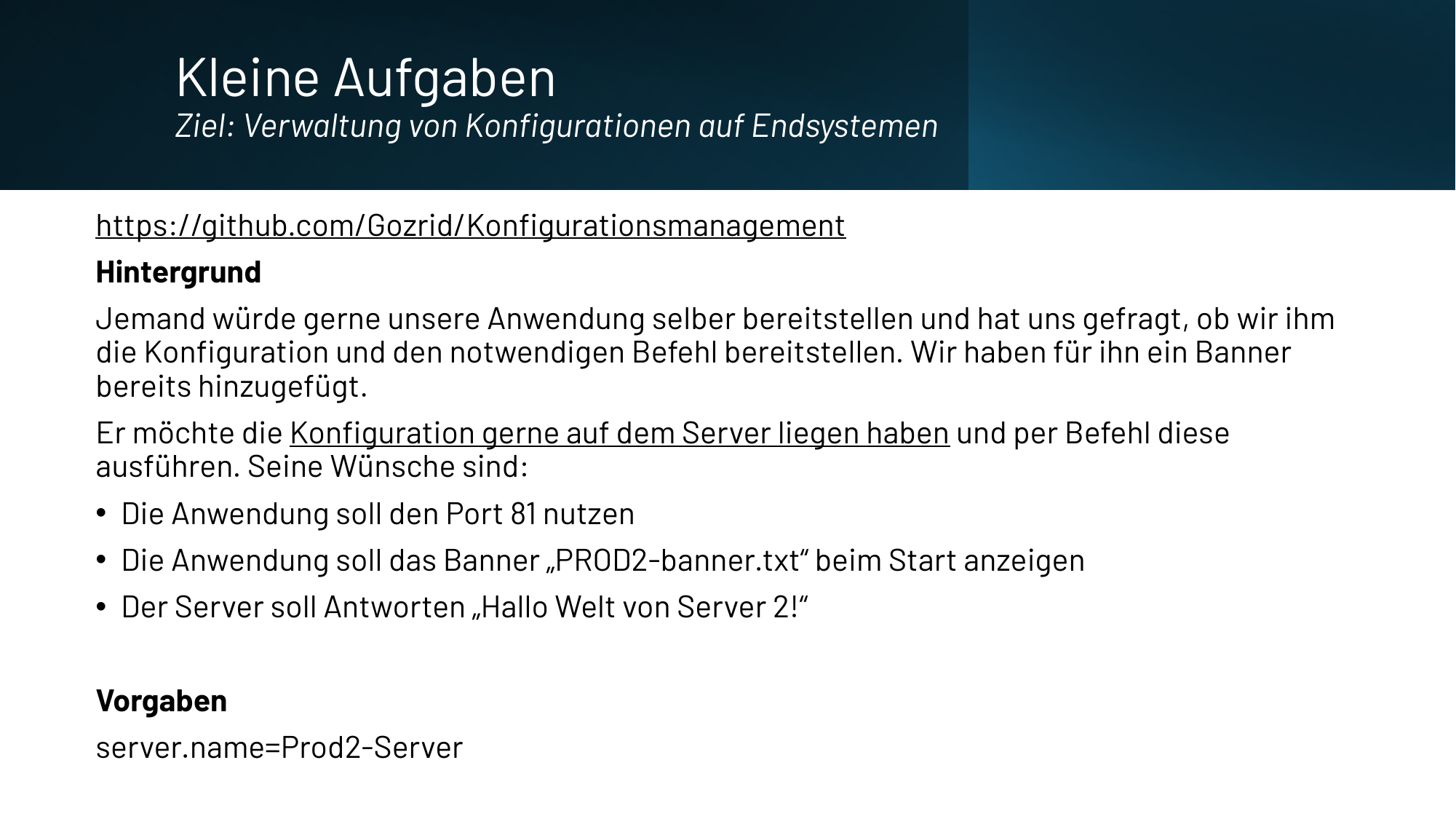

# Kleine Aufgaben Ziel: Verwaltung von Konfigurationen auf Endsystemen
https://github.com/Gozrid/Konfigurationsmanagement
Hintergrund
Jemand würde gerne unsere Anwendung selber bereitstellen und hat uns gefragt, ob wir ihm die Konfiguration und den notwendigen Befehl bereitstellen. Wir haben für ihn ein Banner bereits hinzugefügt.
Er möchte die Konfiguration gerne auf dem Server liegen haben und per Befehl diese ausführen. Seine Wünsche sind:
Die Anwendung soll den Port 81 nutzen
Die Anwendung soll das Banner „PROD2-banner.txt“ beim Start anzeigen
Der Server soll Antworten „Hallo Welt von Server 2!“

Vorgaben
server.name=Prod2-Server